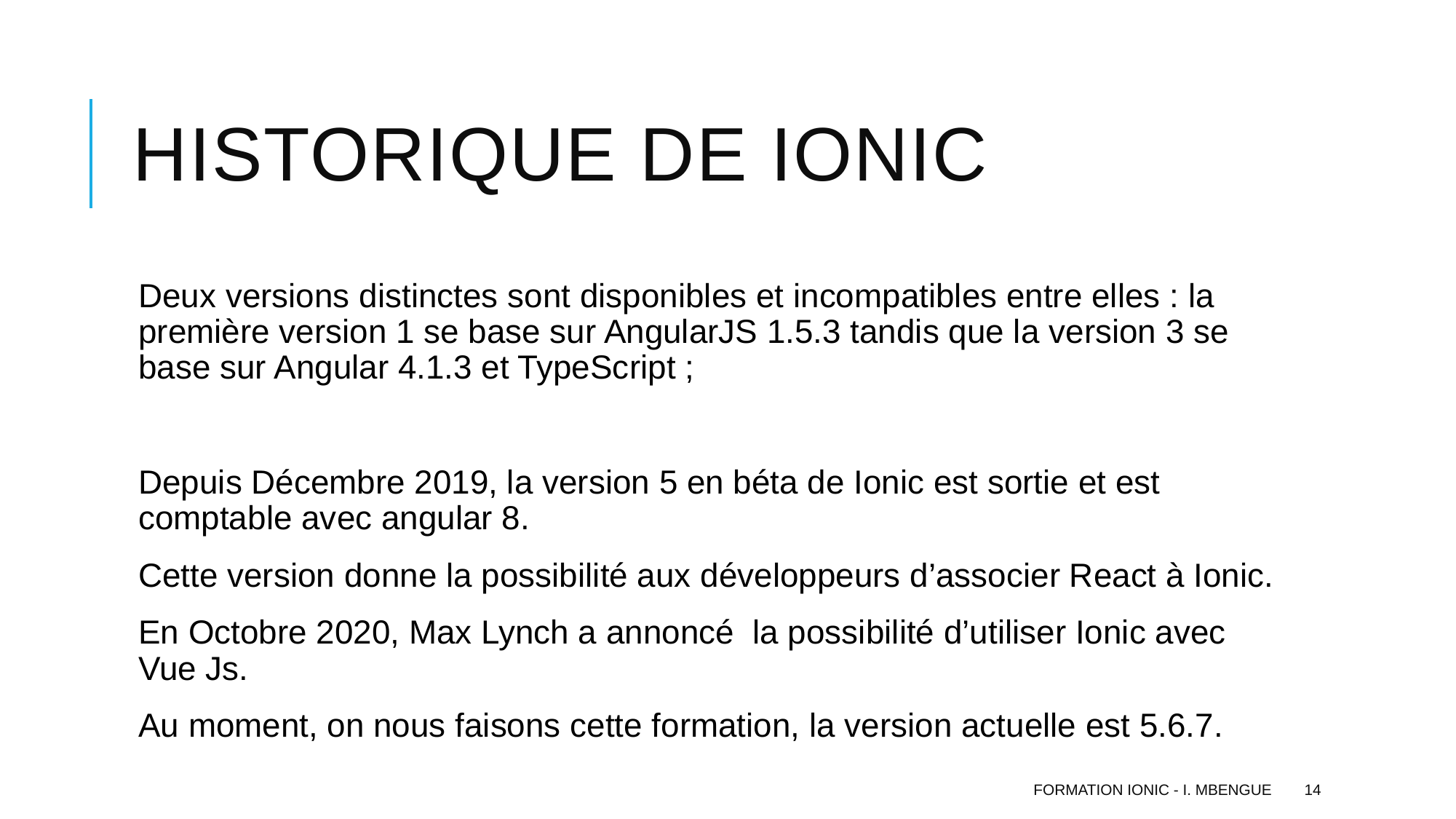

# Historique de IONIC
Deux versions distinctes sont disponibles et incompatibles entre elles : la première version 1 se base sur AngularJS 1.5.3 tandis que la version 3 se base sur Angular 4.1.3 et TypeScript ;

Depuis Décembre 2019, la version 5 en béta de Ionic est sortie et est comptable avec angular 8.
Cette version donne la possibilité aux développeurs d’associer React à Ionic.
En Octobre 2020, Max Lynch a annoncé  la possibilité d’utiliser Ionic avec Vue Js.
Au moment, on nous faisons cette formation, la version actuelle est 5.6.7.

Formation IONIC - I. MBENGUE
14